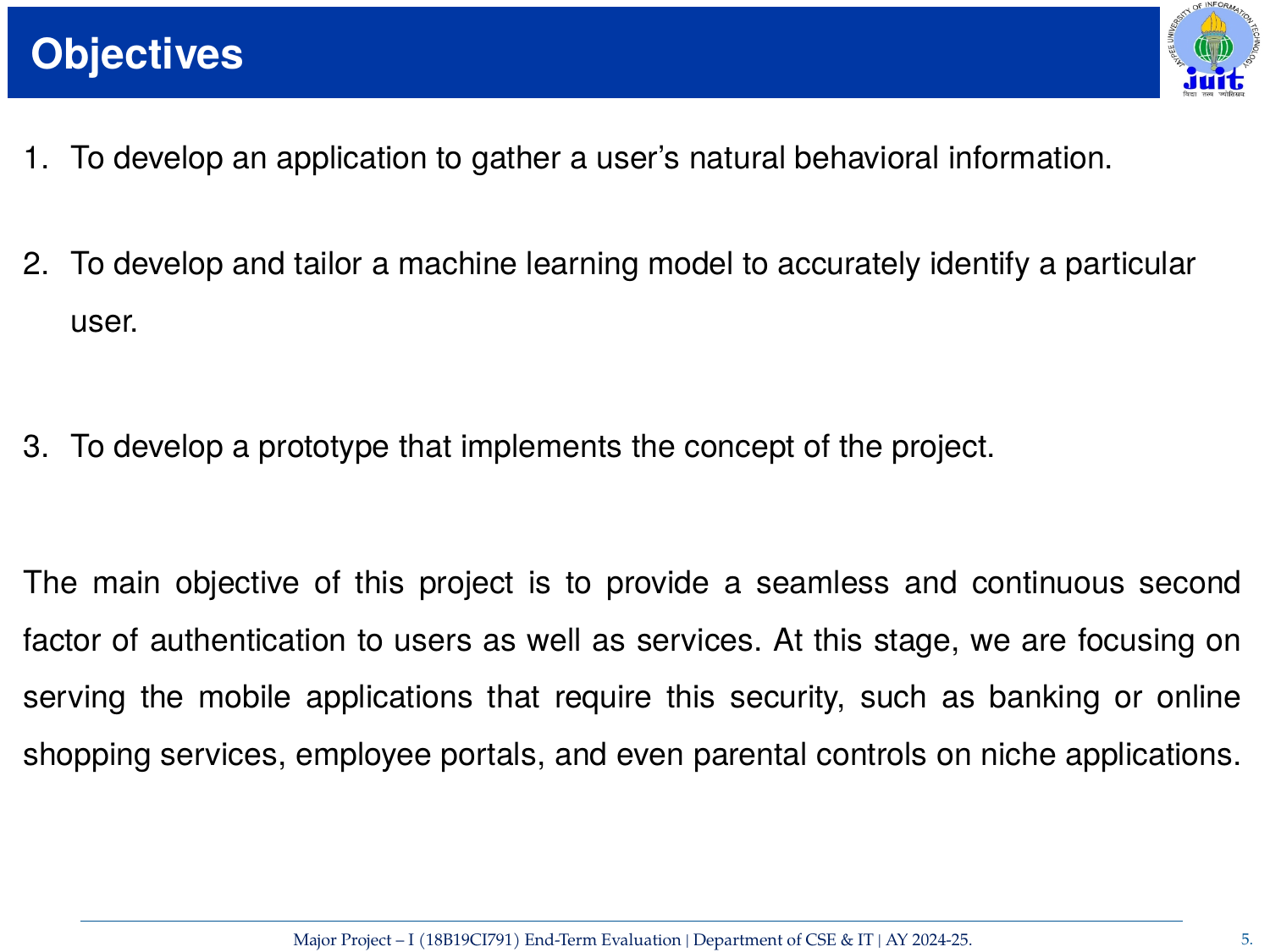

# Objectives
To develop an application to gather a user’s natural behavioral information.
To develop and tailor a machine learning model to accurately identify a particular user.
To develop a prototype that implements the concept of the project.

The main objective of this project is to provide a seamless and continuous second factor of authentication to users as well as services. At this stage, we are focusing on serving the mobile applications that require this security, such as banking or online shopping services, employee portals, and even parental controls on niche applications.